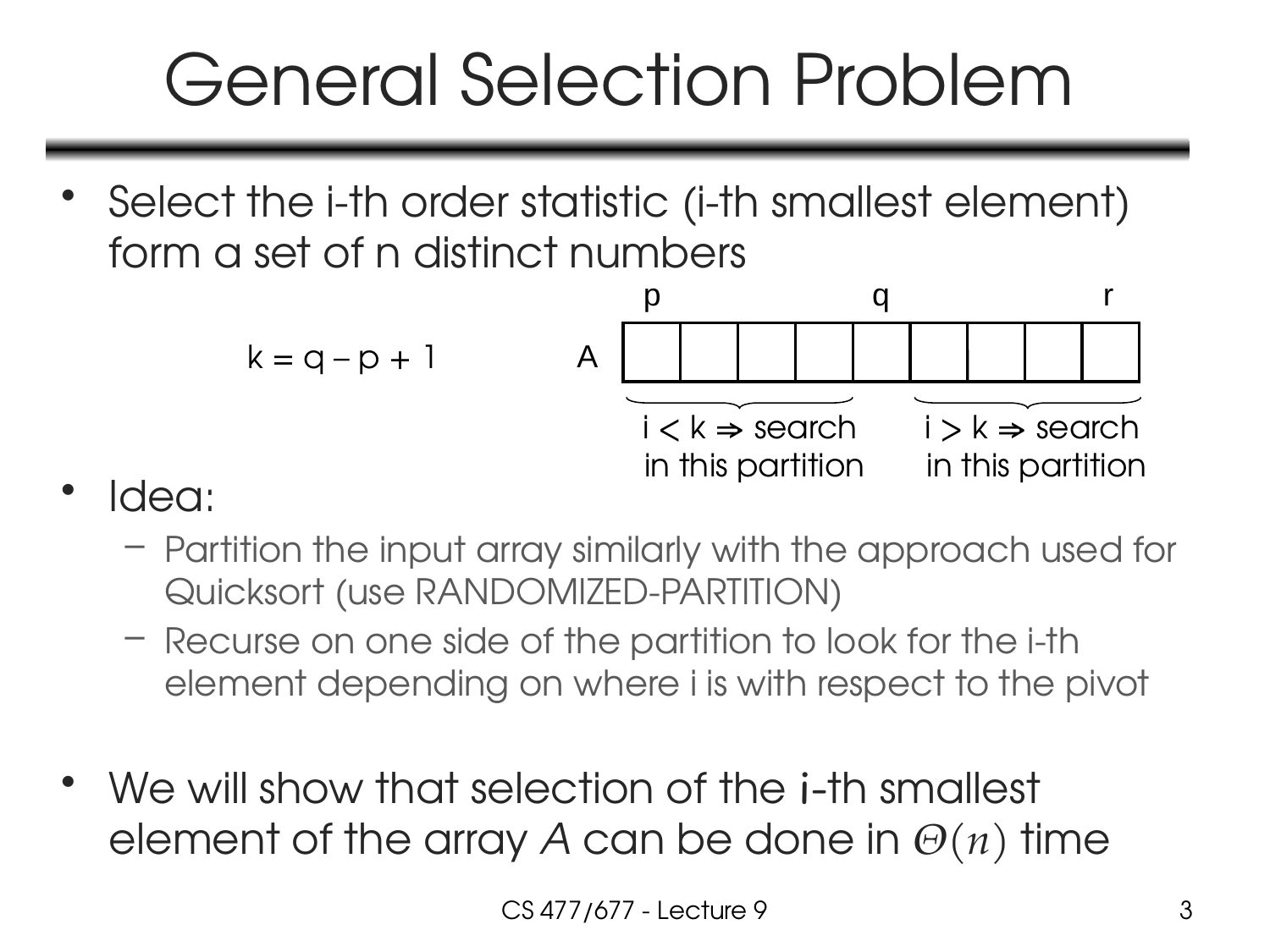

# General Selection Problem
Select the i-th order statistic (i-th smallest element) form a set of n distinct numbers

Idea:
Partition the input array similarly with the approach used for Quicksort (use RANDOMIZED-PARTITION)
Recurse on one side of the partition to look for the i-th element depending on where i is with respect to the pivot

We will show that selection of the i-th smallest element of the array A can be done in Θ(n) time
p
q
r

A
k = q – p + 1

i < k ⇒ search
in this partition
i > k ⇒ search
in this partition
CS 477/677 - Lecture 9
3